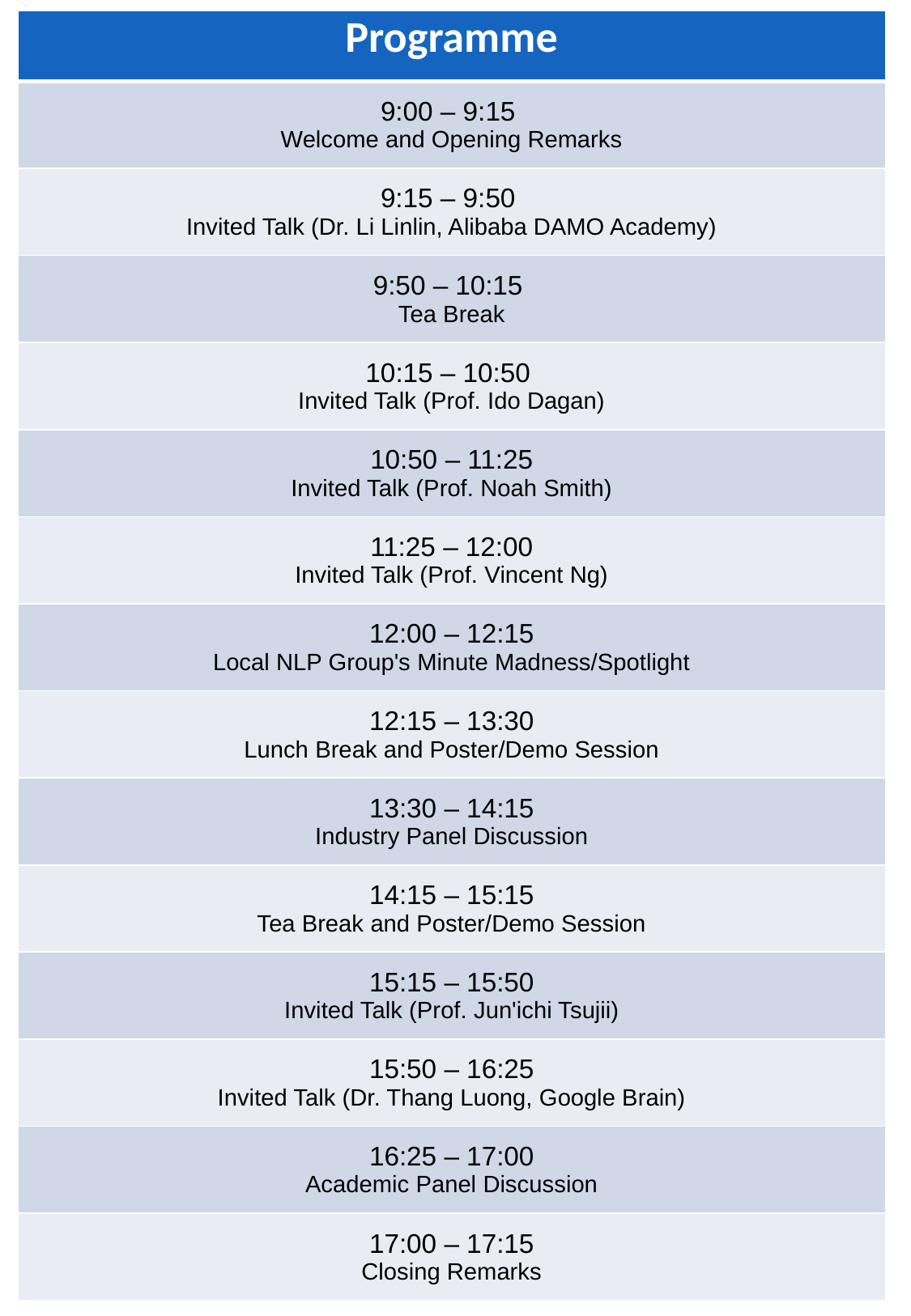

| Programme |
| --- |
| 9:00 – 9:15 Welcome and Opening Remarks |
| 9:15 – 9:50 Invited Talk (Dr. Li Linlin, Alibaba DAMO Academy) |
| 9:50 – 10:15 Tea Break |
| 10:15 – 10:50 Invited Talk (Prof. Ido Dagan) |
| 10:50 – 11:25 Invited Talk (Prof. Noah Smith) |
| 11:25 – 12:00 Invited Talk (Prof. Vincent Ng) |
| 12:00 – 12:15 Local NLP Group's Minute Madness/Spotlight |
| 12:15 – 13:30 Lunch Break and Poster/Demo Session |
| 13:30 – 14:15 Industry Panel Discussion |
| 14:15 – 15:15 Tea Break and Poster/Demo Session |
| 15:15 – 15:50 Invited Talk (Prof. Jun'ichi Tsujii) |
| 15:50 – 16:25 Invited Talk (Dr. Thang Luong, Google Brain) |
| 16:25 – 17:00 Academic Panel Discussion |
| 17:00 – 17:15 Closing Remarks |